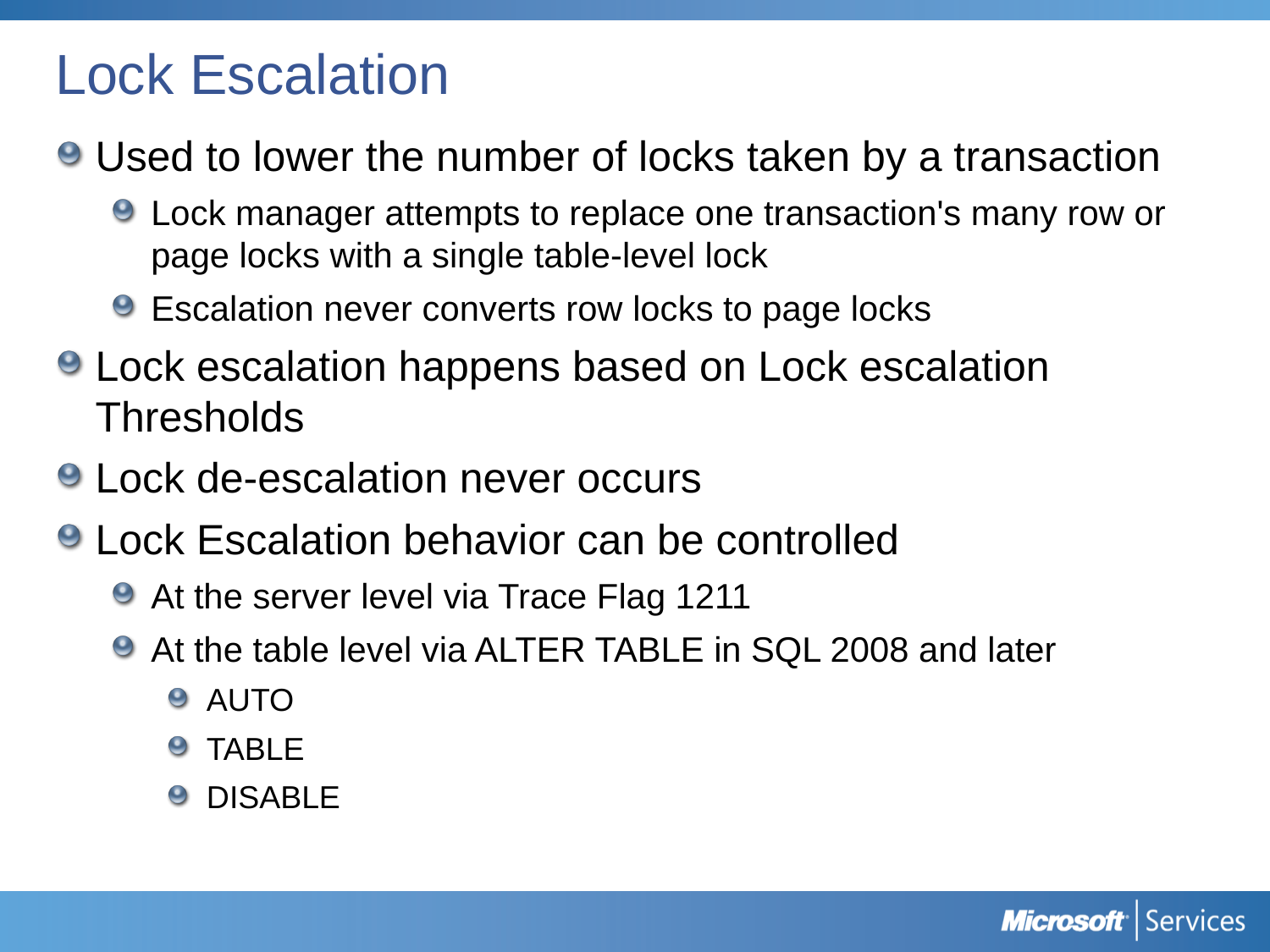

# Lock Escalation
Used to lower the number of locks taken by a transaction
Lock manager attempts to replace one transaction's many row or page locks with a single table-level lock
Escalation never converts row locks to page locks
Lock escalation happens based on Lock escalation Thresholds
Lock de-escalation never occurs
Lock Escalation behavior can be controlled
At the server level via Trace Flag 1211
At the table level via ALTER TABLE in SQL 2008 and later
AUTO
TABLE
DISABLE